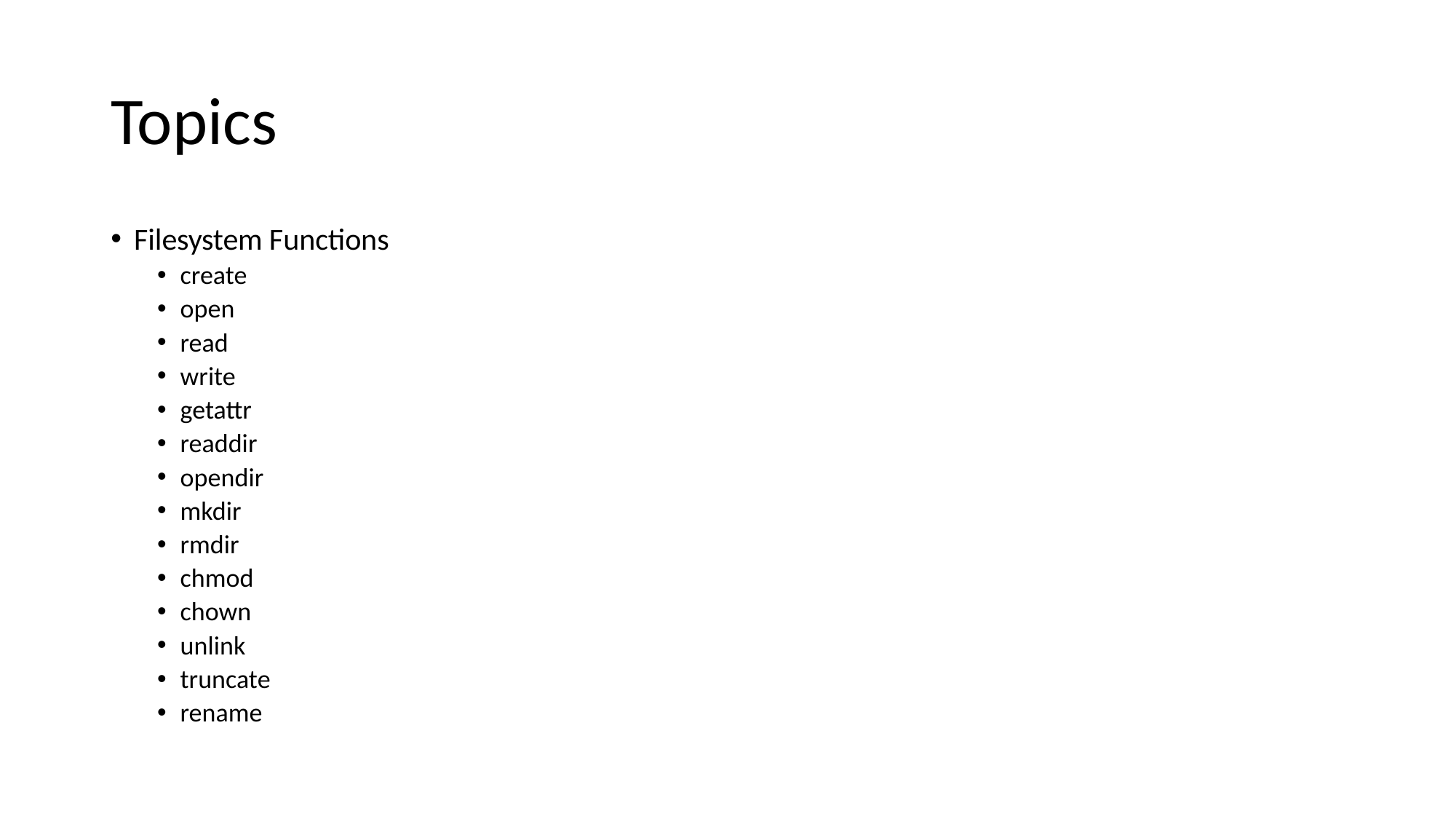

# Topics
Filesystem Functions
create
open
read
write
getattr
readdir
opendir
mkdir
rmdir
chmod
chown
unlink
truncate
rename